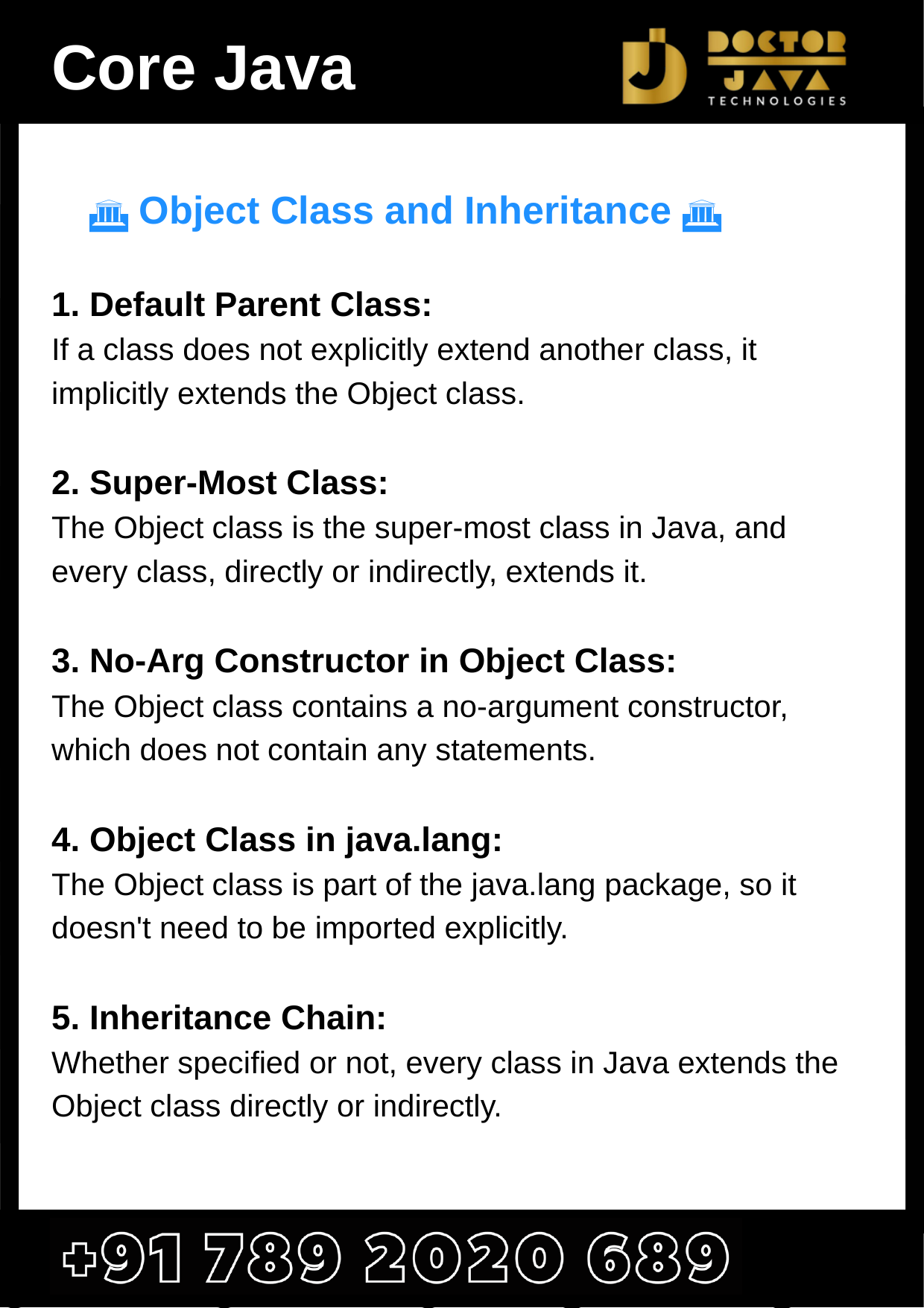

Core Java

🏛️ Object Class and Inheritance 🏛️
1. Default Parent Class:
If a class does not explicitly extend another class, it implicitly extends the Object class.

2. Super-Most Class:
The Object class is the super-most class in Java, and every class, directly or indirectly, extends it.

3. No-Arg Constructor in Object Class:
The Object class contains a no-argument constructor, which does not contain any statements.

4. Object Class in java.lang:
The Object class is part of the java.lang package, so it doesn't need to be imported explicitly.

5. Inheritance Chain:
Whether specified or not, every class in Java extends the Object class directly or indirectly.